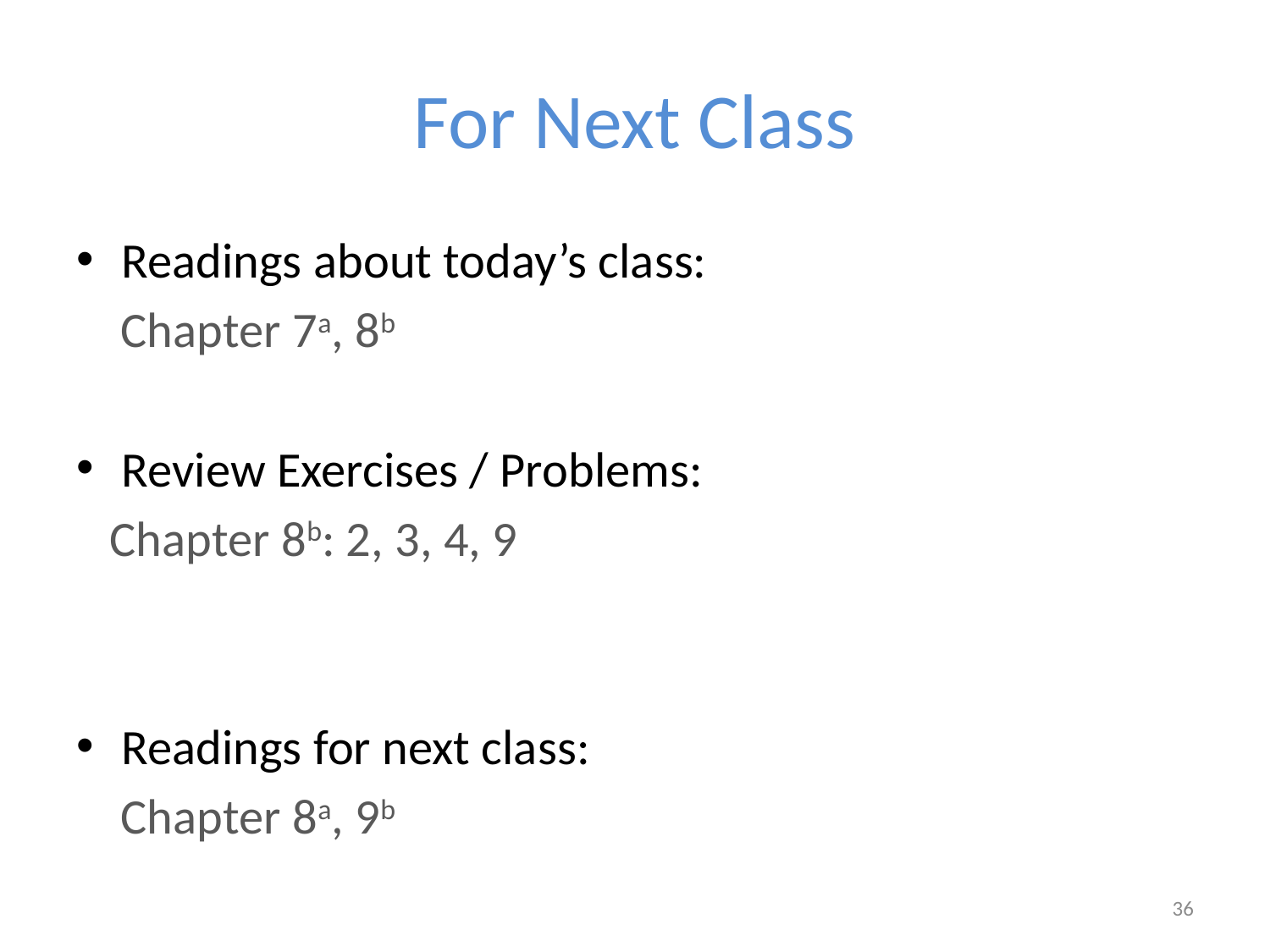

# For Next Class
Readings about today’s class:
    Chapter 7a, 8b

Review Exercises / Problems:
   Chapter 8b: 2, 3, 4, 9

Readings for next class:
    Chapter 8a, 9b
36